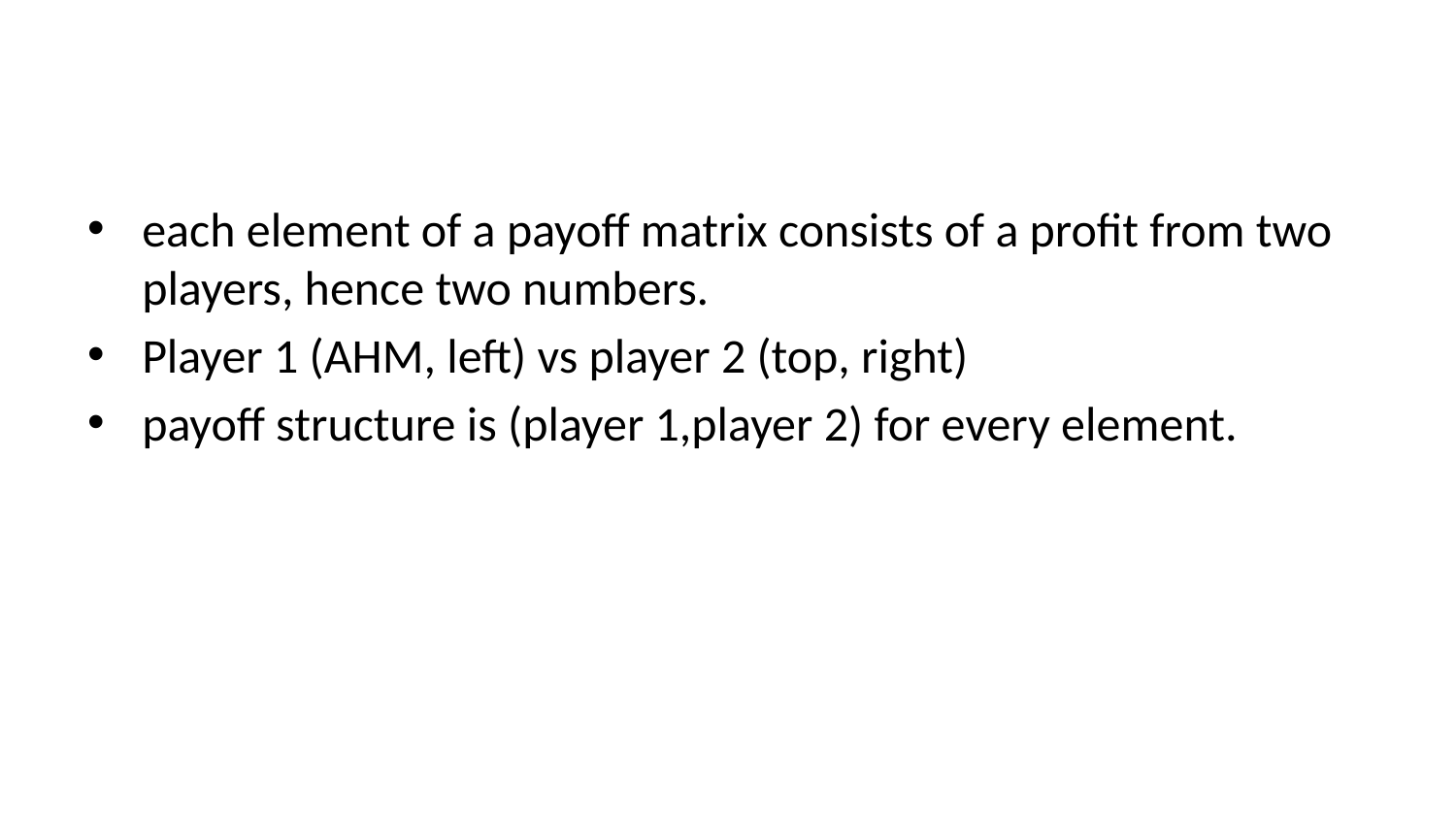

each element of a payoff matrix consists of a profit from two players, hence two numbers.
Player 1 (AHM, left) vs player 2 (top, right)
payoff structure is (player 1,player 2) for every element.